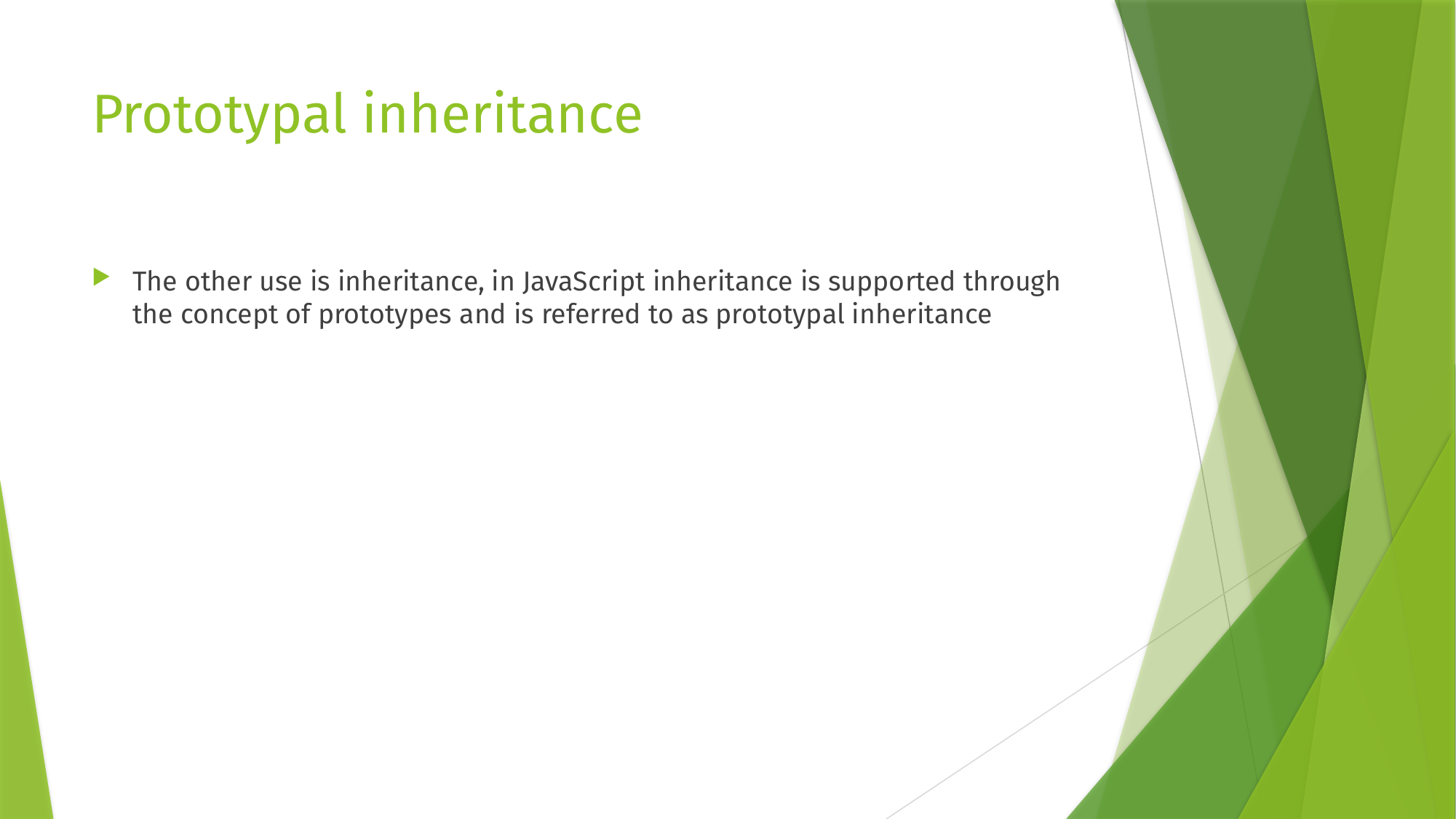

# Prototypal inheritance
The other use is inheritance, in JavaScript inheritance is supported through the concept of prototypes and is referred to as prototypal inheritance